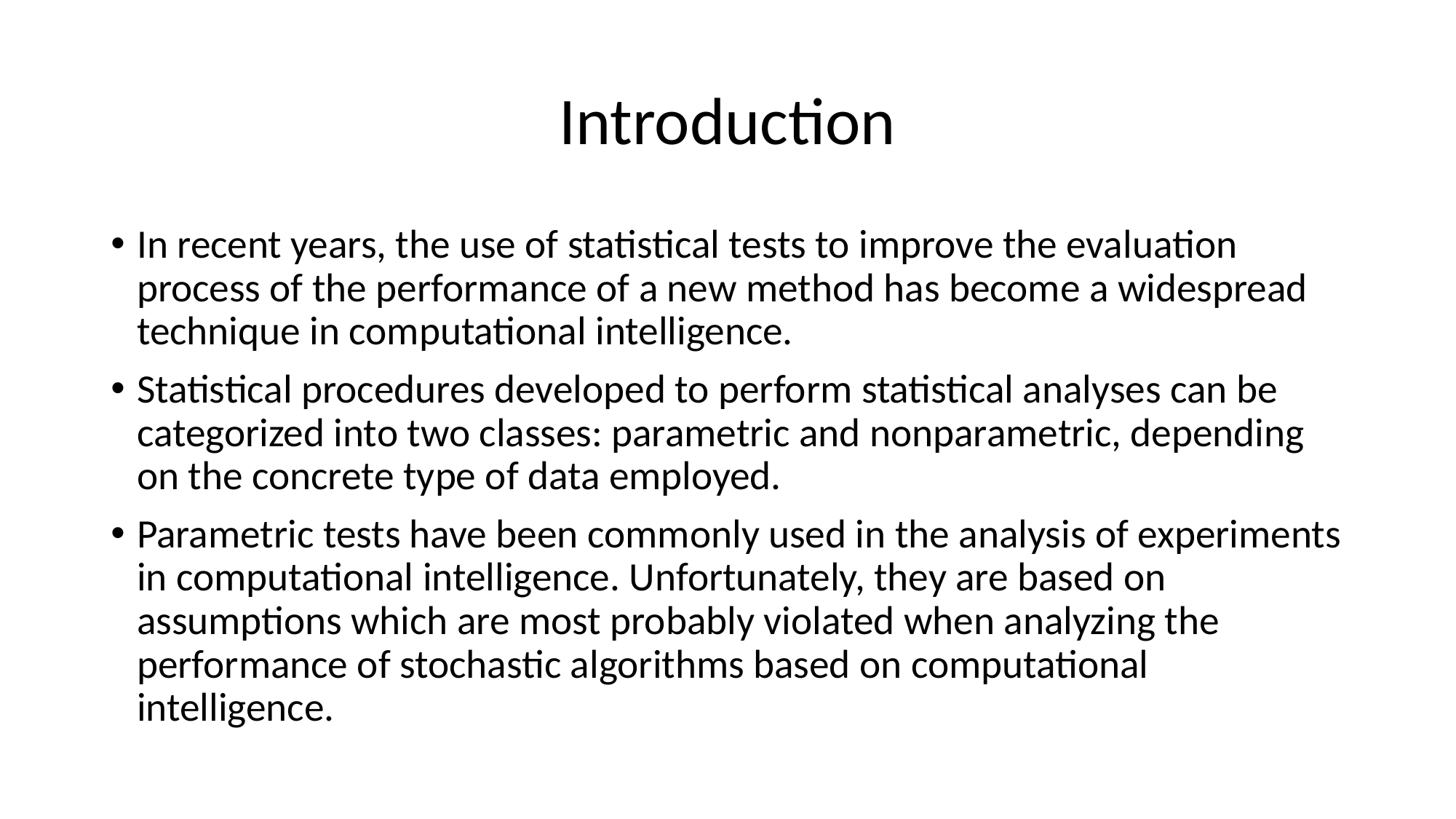

# Introduction
In recent years, the use of statistical tests to improve the evaluation process of the performance of a new method has become a widespread technique in computational intelligence.
Statistical procedures developed to perform statistical analyses can be categorized into two classes: parametric and nonparametric, depending on the concrete type of data employed.
Parametric tests have been commonly used in the analysis of experiments in computational intelligence. Unfortunately, they are based on assumptions which are most probably violated when analyzing the performance of stochastic algorithms based on computational intelligence.